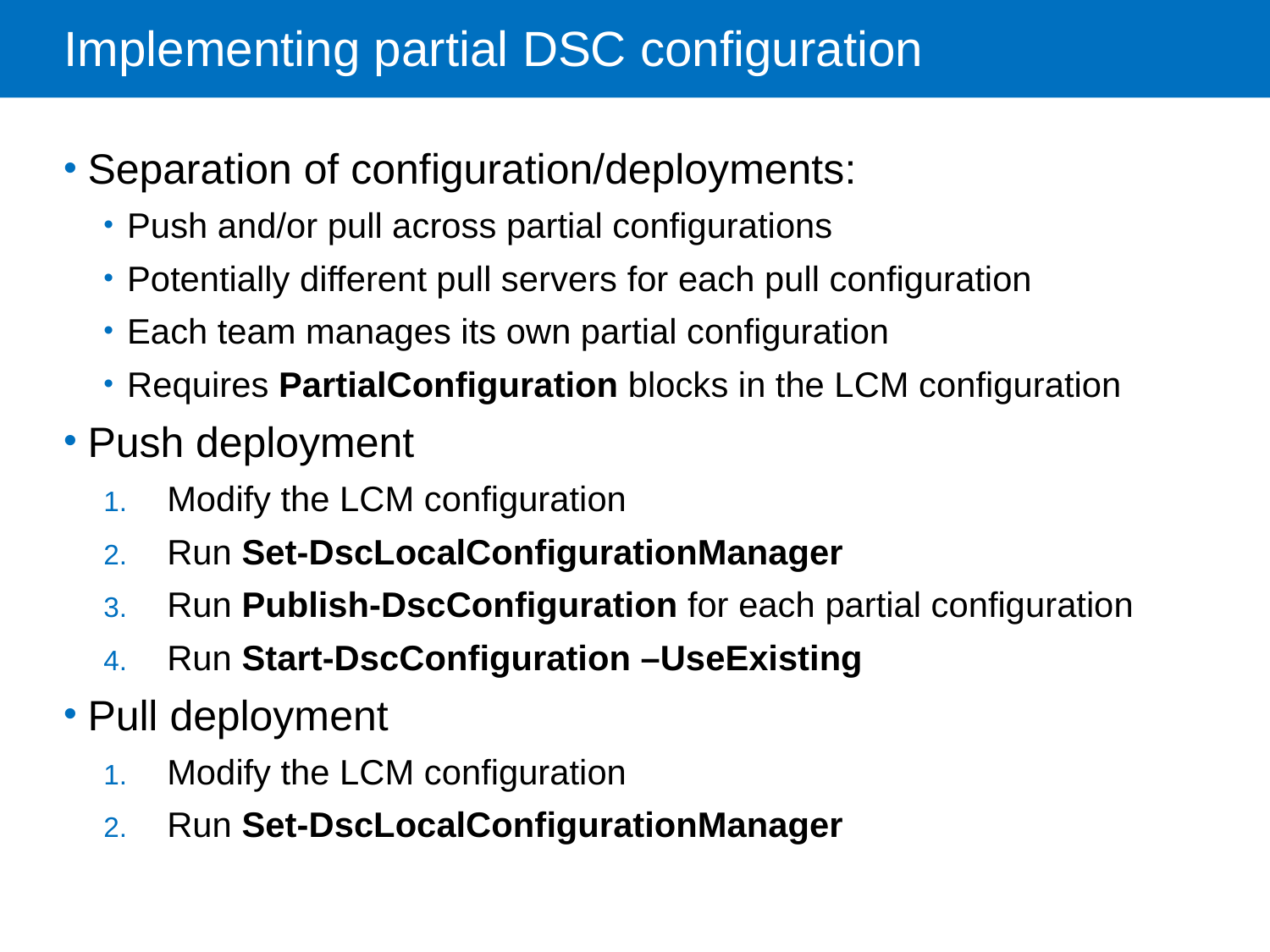

# Implementing partial DSC configuration
Separation of configuration/deployments:
Push and/or pull across partial configurations
Potentially different pull servers for each pull configuration
Each team manages its own partial configuration
Requires PartialConfiguration blocks in the LCM configuration
Push deployment
Modify the LCM configuration
Run Set-DscLocalConfigurationManager
Run Publish-DscConfiguration for each partial configuration
Run Start-DscConfiguration –UseExisting
Pull deployment
Modify the LCM configuration
Run Set-DscLocalConfigurationManager